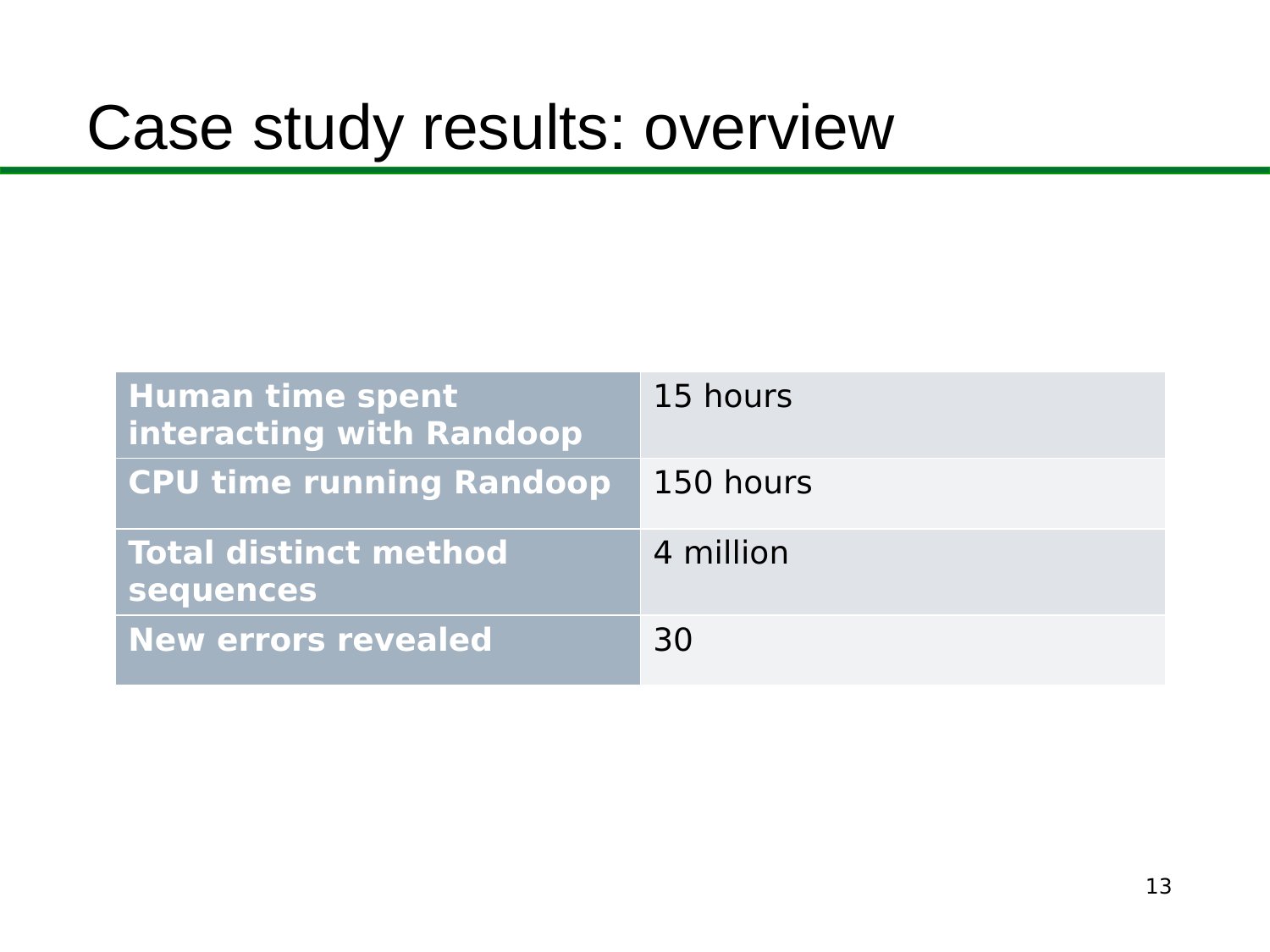

# Case study results: overview
| Human time spent interacting with Randoop | 15 hours |
| --- | --- |
| CPU time running Randoop | 150 hours |
| Total distinct method sequences | 4 million |
| New errors revealed | 30 |
13